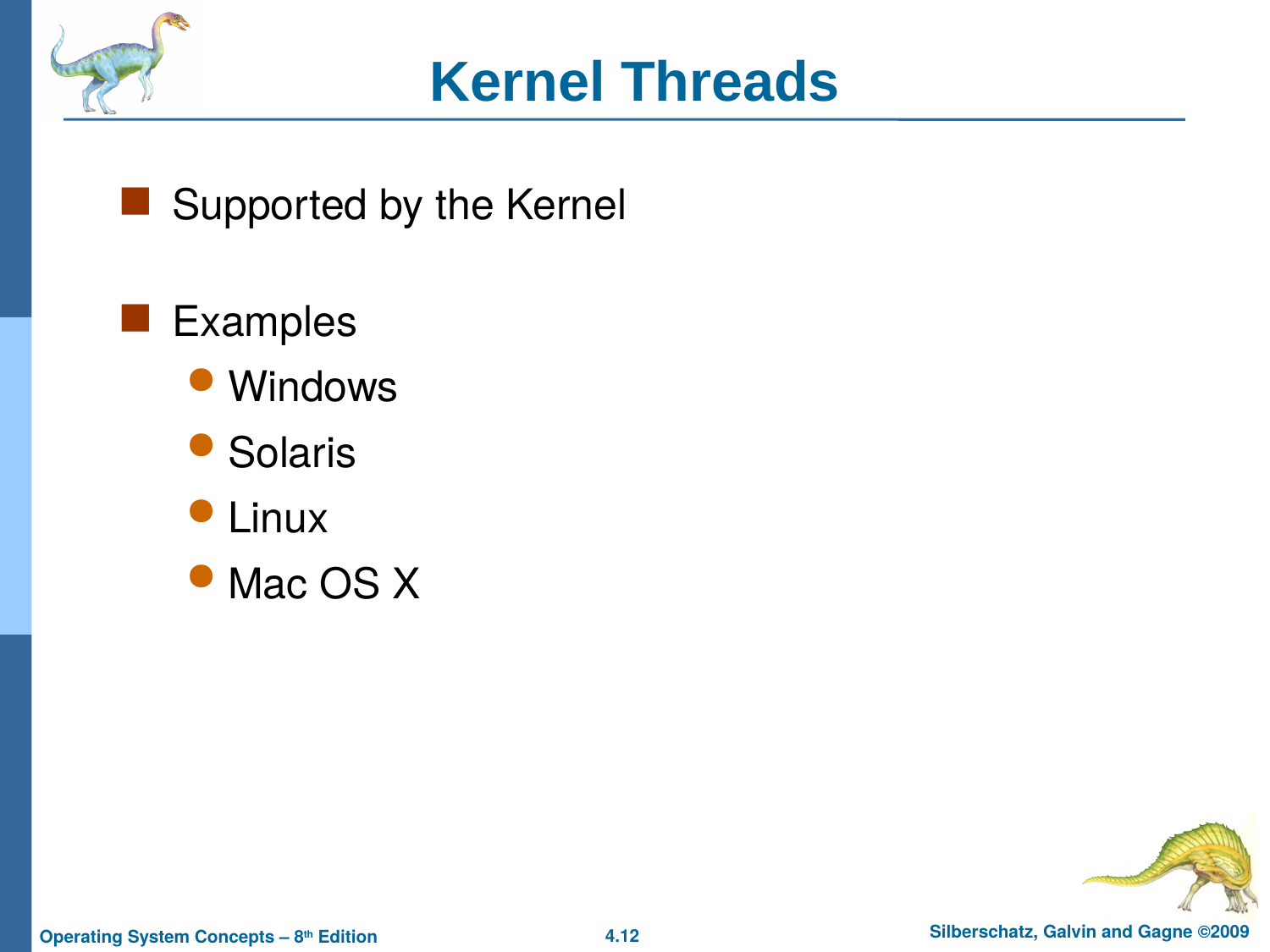

# Kernel Threads
Supported by the Kernel
Examples
Windows
Solaris
Linux
Mac OS X